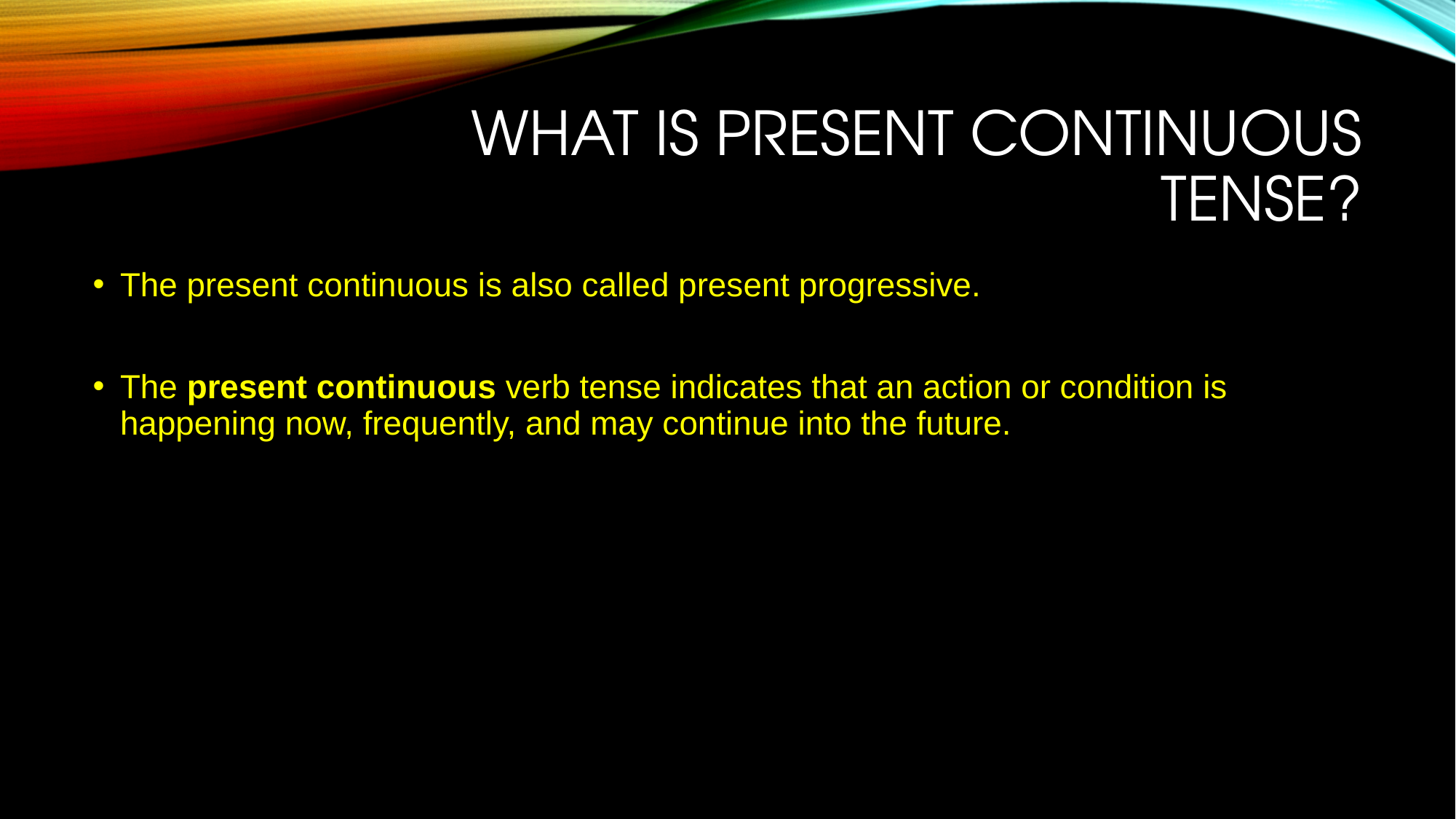

# What is present continuous tense?
The present continuous is also called present progressive.

The present continuous verb tense indicates that an action or condition is happening now, frequently, and may continue into the future.